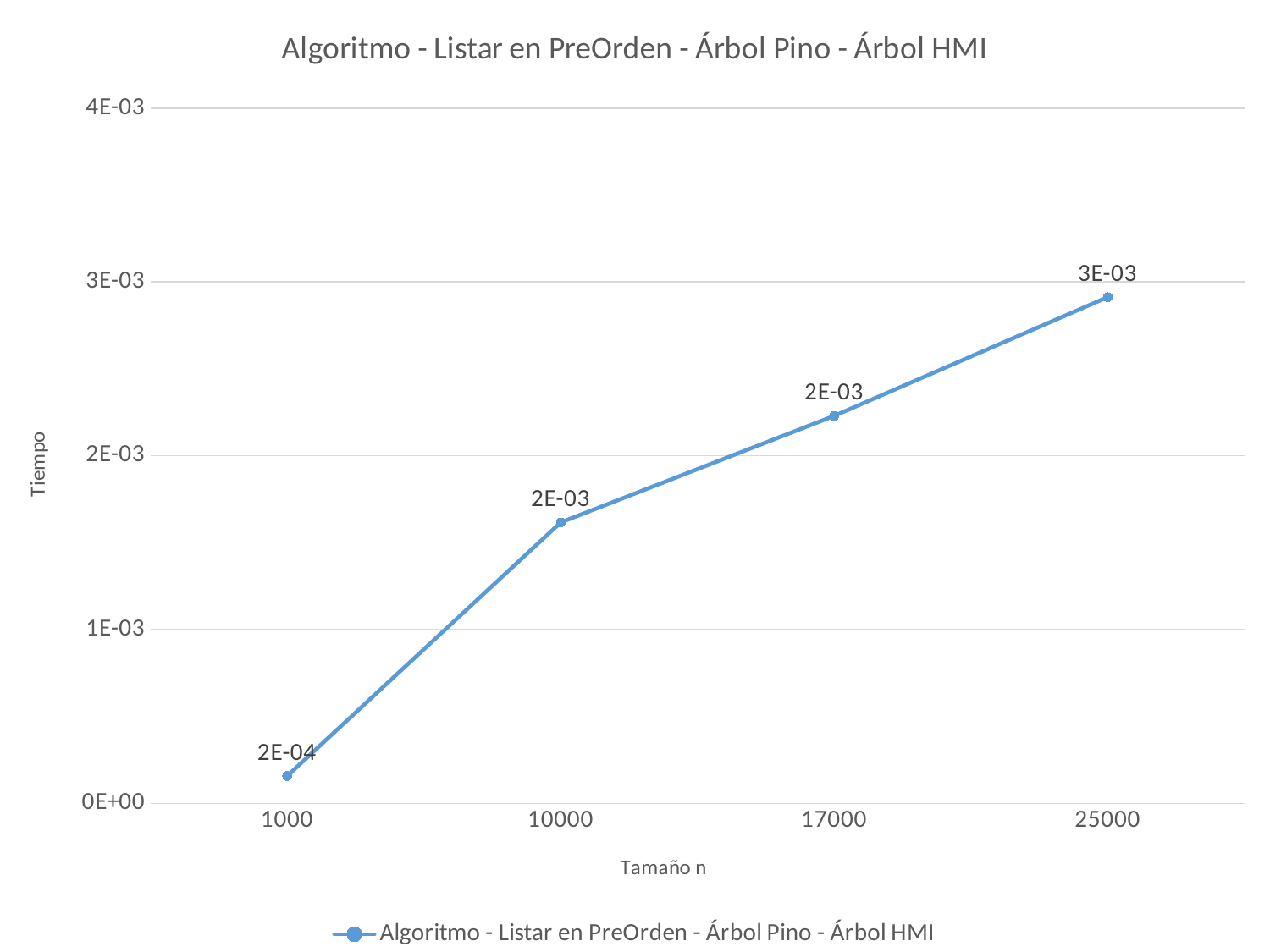

### Chart:

| Category | Algoritmo - Listar en PreOrden - Árbol Pino - Árbol HMI |
|---|---|
| 1000 | 0.000157356 |
| 10000 | 0.00161648 |
| 17000 | 0.00222969 |
| 25000 | 0.002913 |